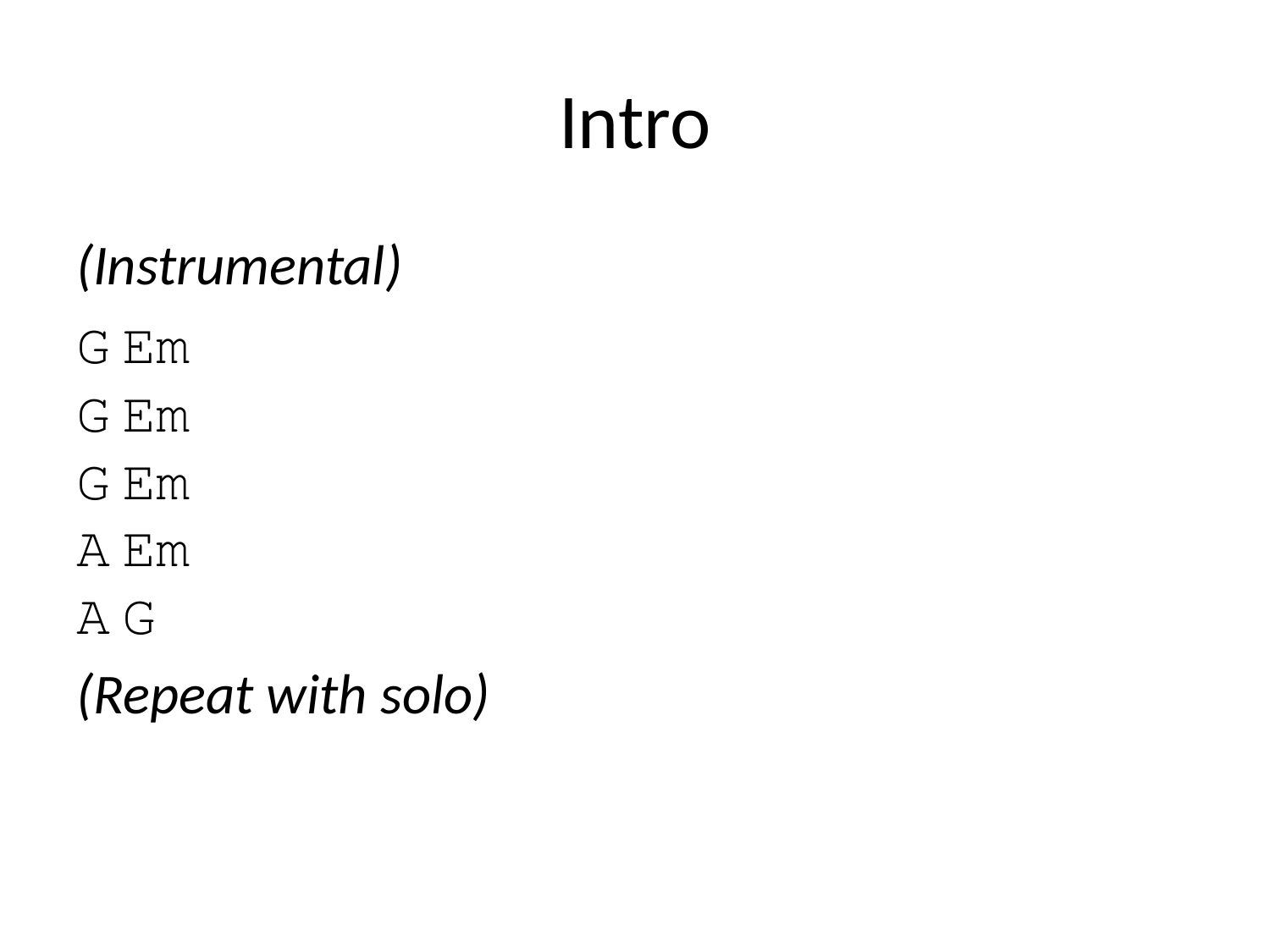

# Intro
(Instrumental)
G Em
G Em
G Em
A Em
A G
(Repeat with solo)